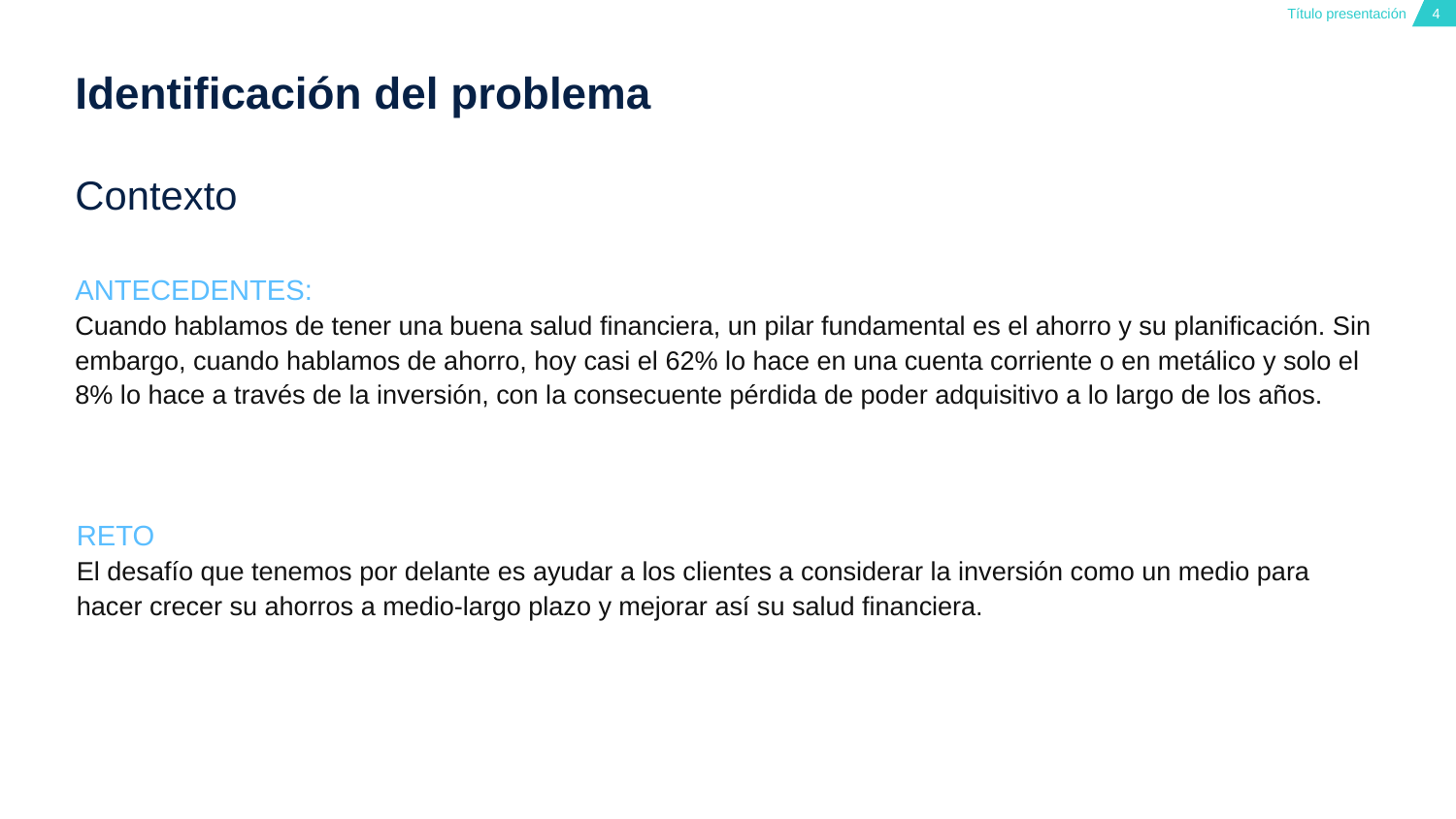

# Identificación del problema
Contexto
ANTECEDENTES:
Cuando hablamos de tener una buena salud financiera, un pilar fundamental es el ahorro y su planificación. Sin embargo, cuando hablamos de ahorro, hoy casi el 62% lo hace en una cuenta corriente o en metálico y solo el 8% lo hace a través de la inversión, con la consecuente pérdida de poder adquisitivo a lo largo de los años.
RETO
El desafío que tenemos por delante es ayudar a los clientes a considerar la inversión como un medio para hacer crecer su ahorros a medio-largo plazo y mejorar así su salud financiera.